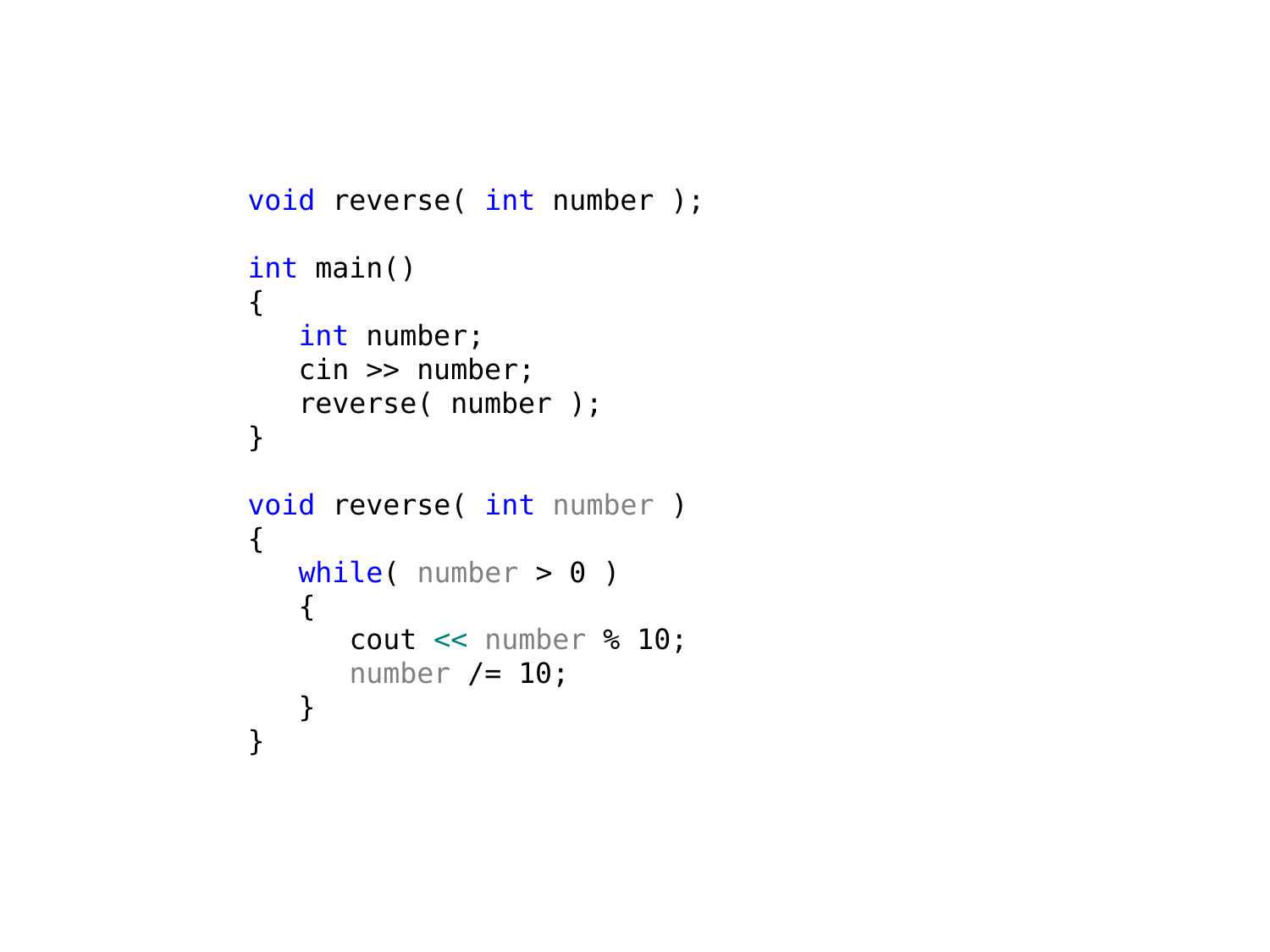

void reverse( int number );

int main()
{
   int number;
   cin >> number;
   reverse( number );
}

void reverse( int number )
{
   while( number > 0 )
   {
      cout << number % 10;
      number /= 10;
   }
}